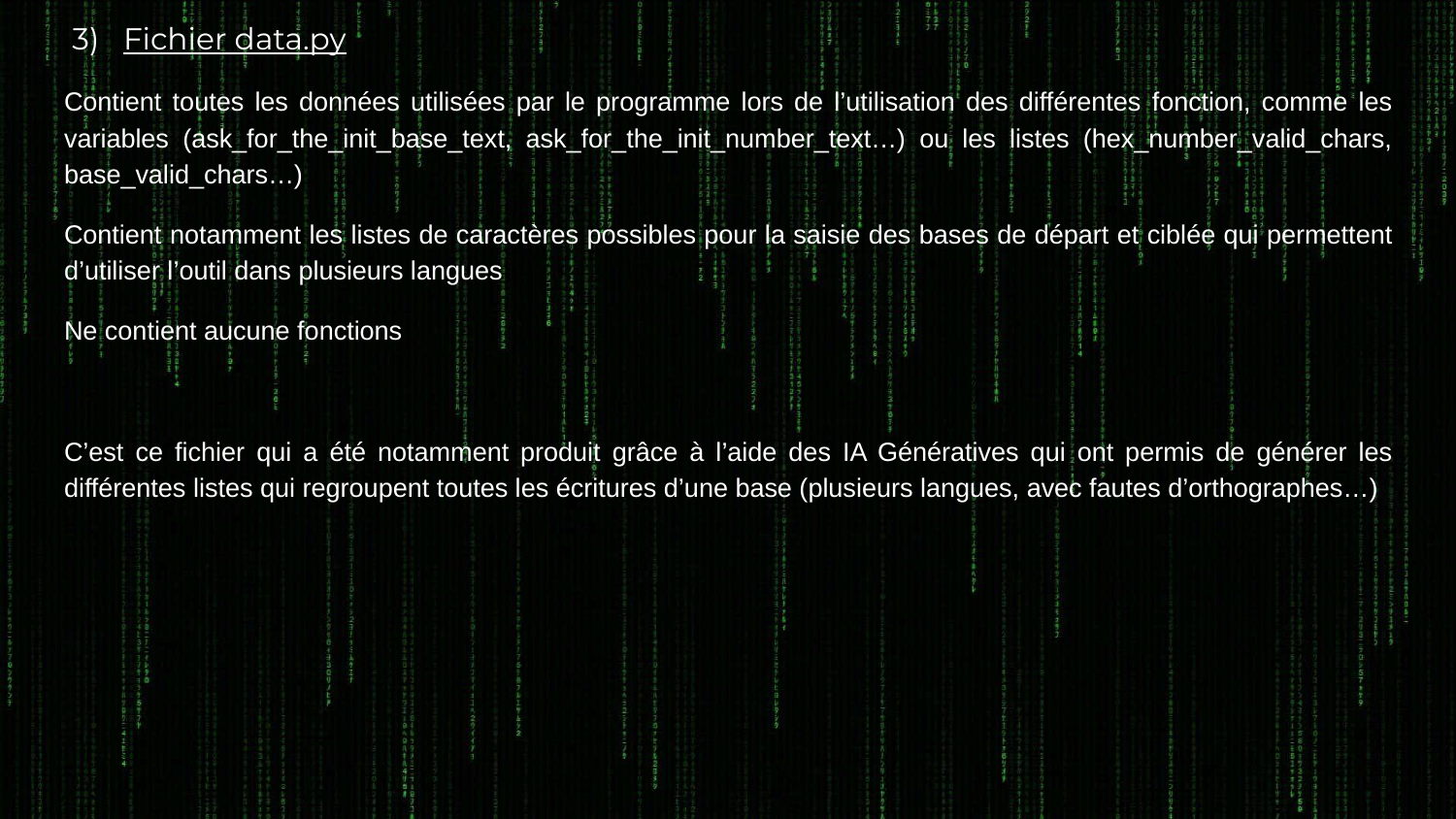

3)   Fichier data.py
Contient toutes les données utilisées par le programme lors de l’utilisation des différentes fonction, comme les variables (ask_for_the_init_base_text, ask_for_the_init_number_text…) ou les listes (hex_number_valid_chars, base_valid_chars…)
Contient notamment les listes de caractères possibles pour la saisie des bases de départ et ciblée qui permettent d’utiliser l’outil dans plusieurs langues
Ne contient aucune fonctions

C’est ce fichier qui a été notamment produit grâce à l’aide des IA Génératives qui ont permis de générer les différentes listes qui regroupent toutes les écritures d’une base (plusieurs langues, avec fautes d’orthographes…)